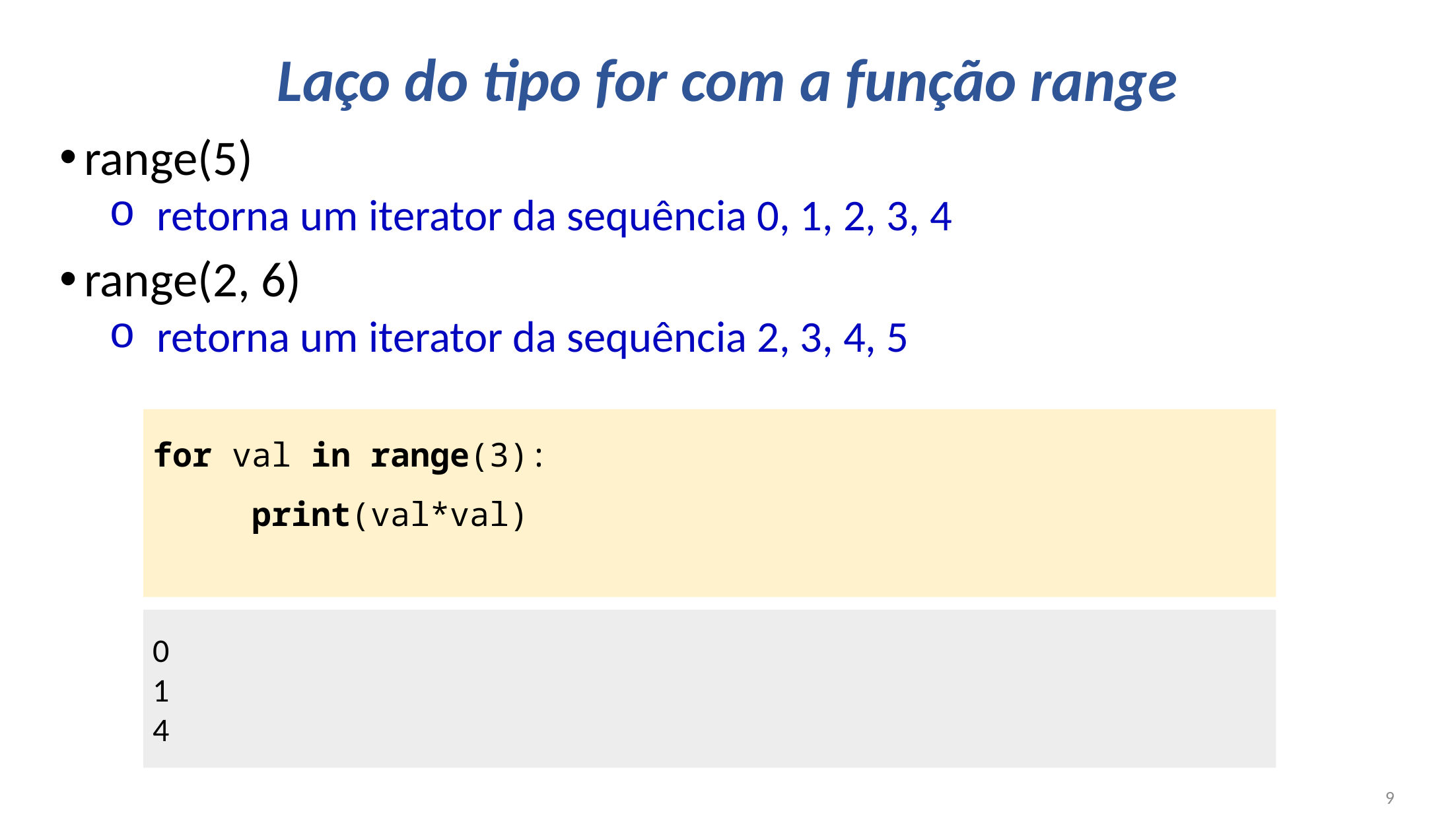

# Laço do tipo for com a função range
range(5)
retorna um iterator da sequência 0, 1, 2, 3, 4
range(2, 6)
retorna um iterator da sequência 2, 3, 4, 5
for val in range(3):
	print(val*val)

0
1
4
9